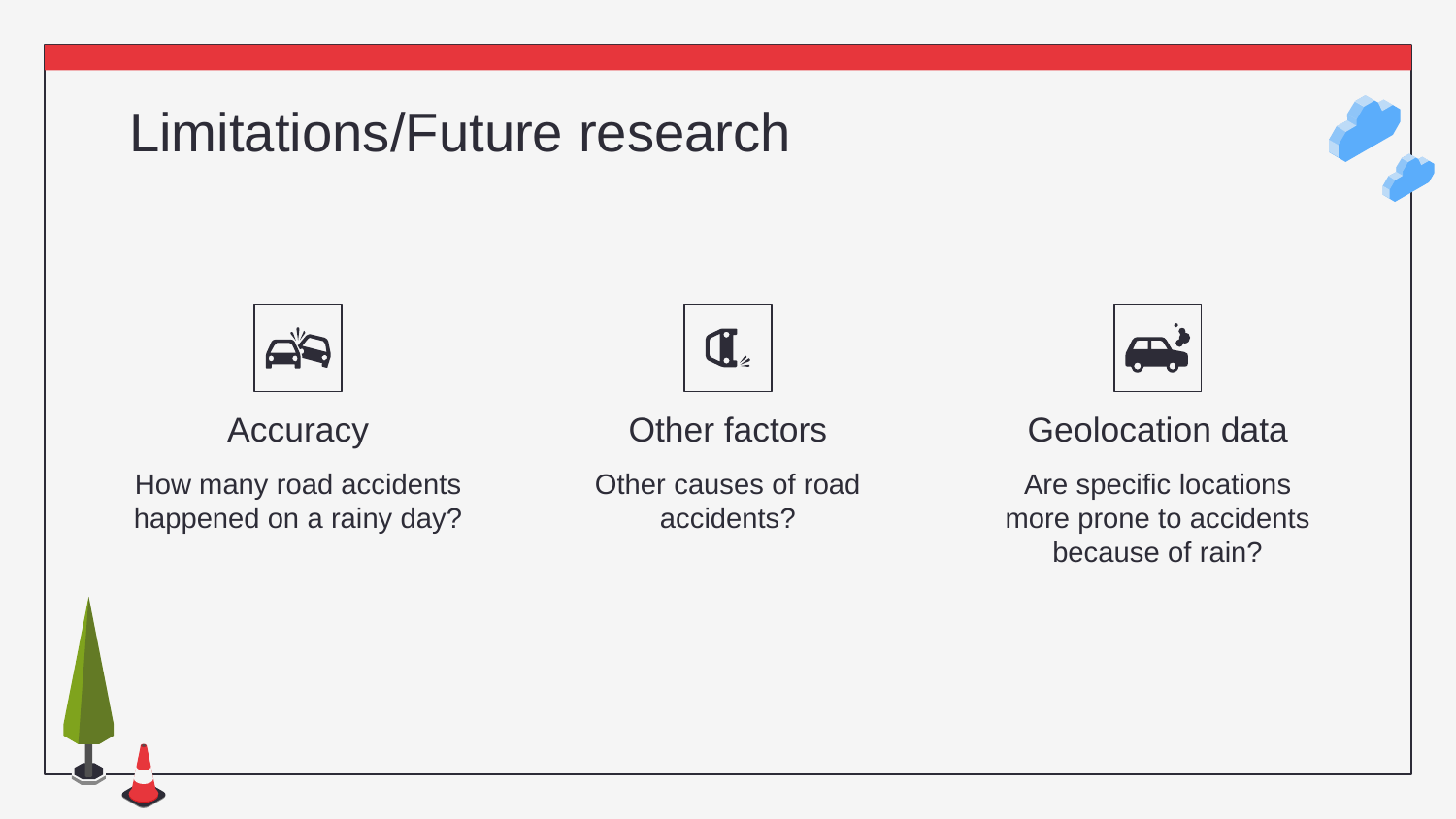

# Limitations/Future research

Accuracy
Other factors
Geolocation data
How many road accidents happened on a rainy day?
Other causes of road accidents?
Are specific locations more prone to accidents because of rain?